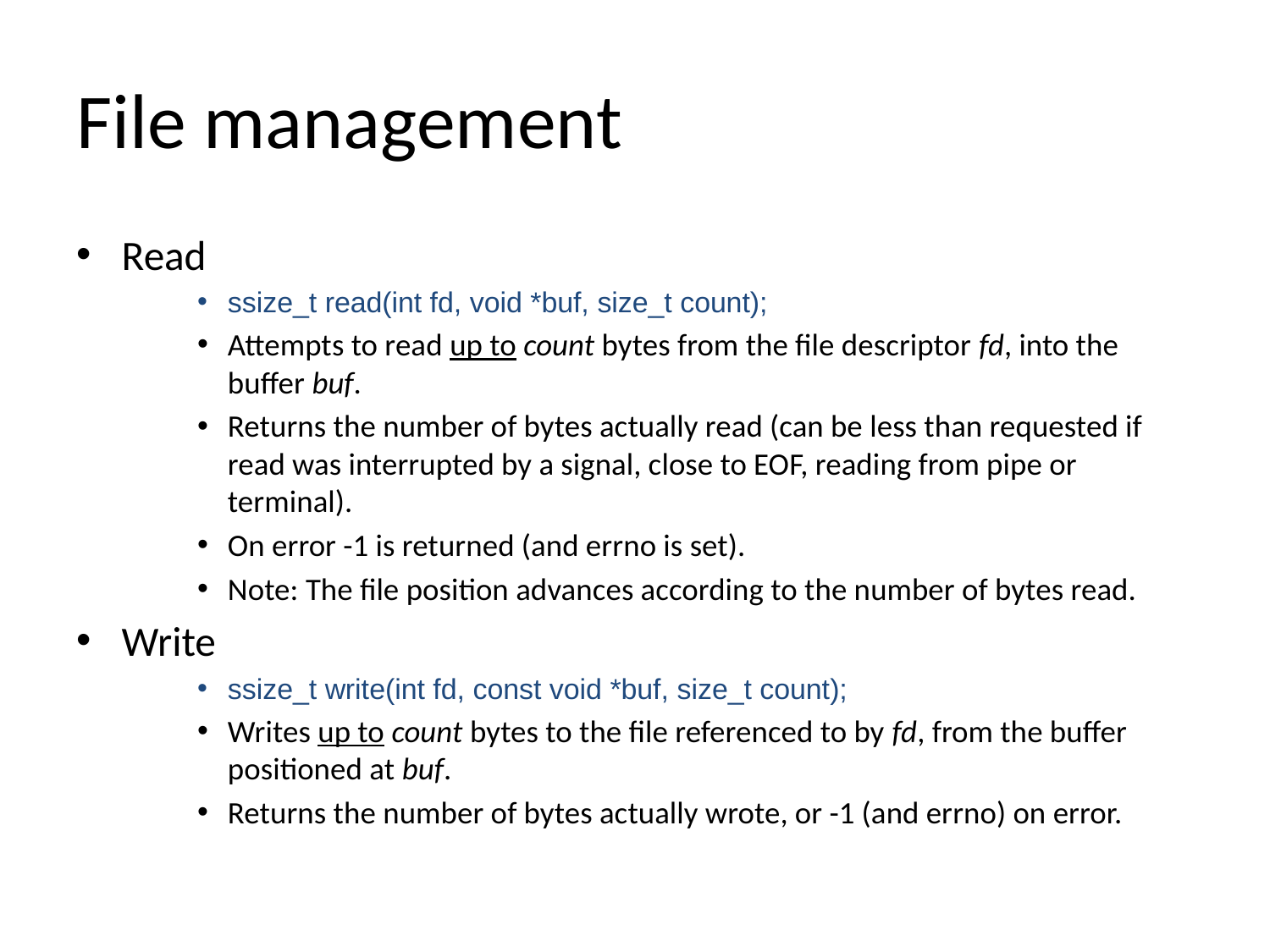

# File management
Read
ssize_t read(int fd, void *buf, size_t count);
Attempts to read up to count bytes from the file descriptor fd, into the buffer buf.
Returns the number of bytes actually read (can be less than requested if read was interrupted by a signal, close to EOF, reading from pipe or terminal).
On error -1 is returned (and errno is set).
Note: The file position advances according to the number of bytes read.
Write
ssize_t write(int fd, const void *buf, size_t count);
Writes up to count bytes to the file referenced to by fd, from the buffer positioned at buf.
Returns the number of bytes actually wrote, or -1 (and errno) on error.